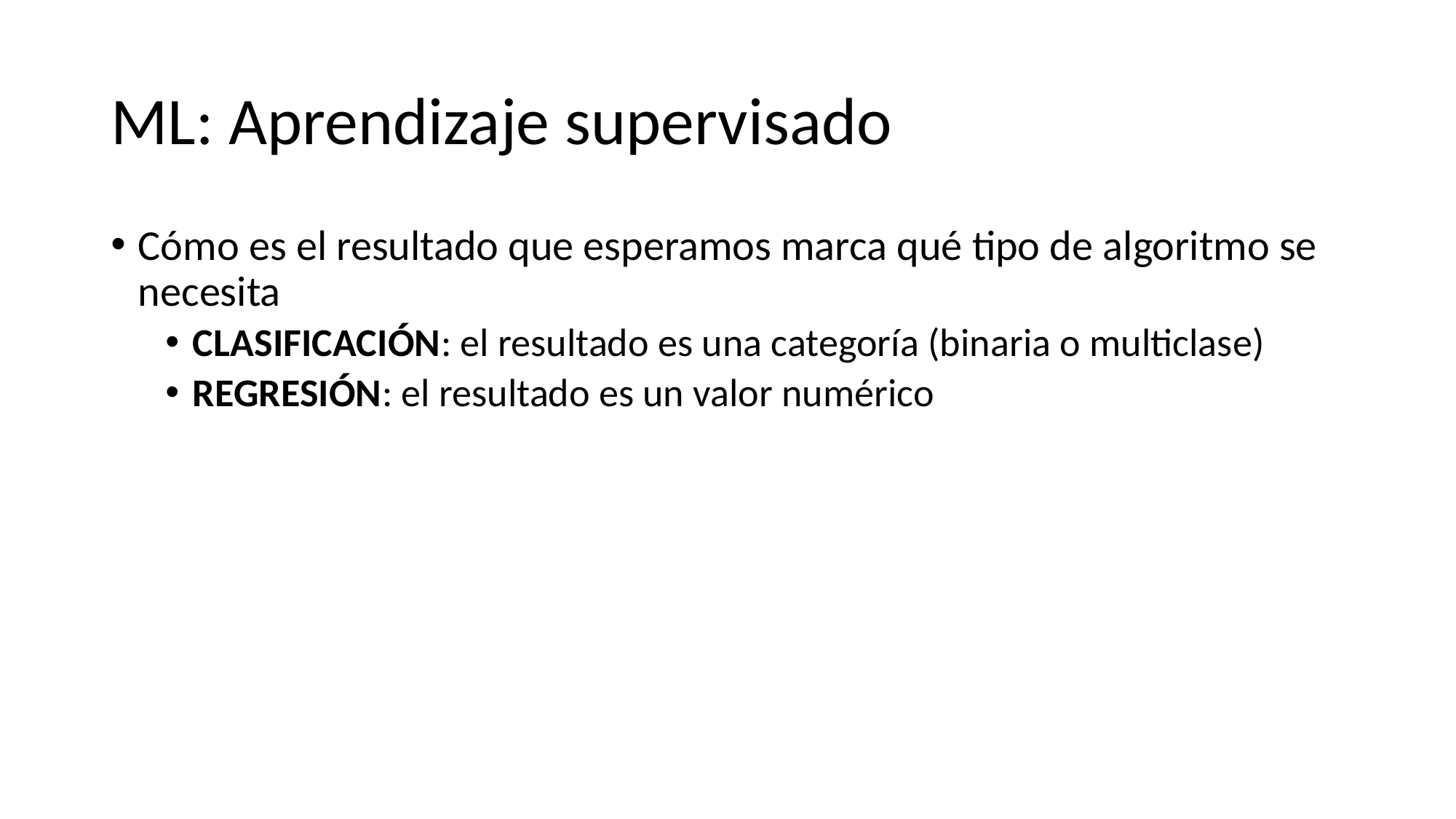

# ML: Aprendizaje supervisado
Cómo es el resultado que esperamos marca qué tipo de algoritmo se necesita
CLASIFICACIÓN: el resultado es una categoría (binaria o multiclase)
REGRESIÓN: el resultado es un valor numérico